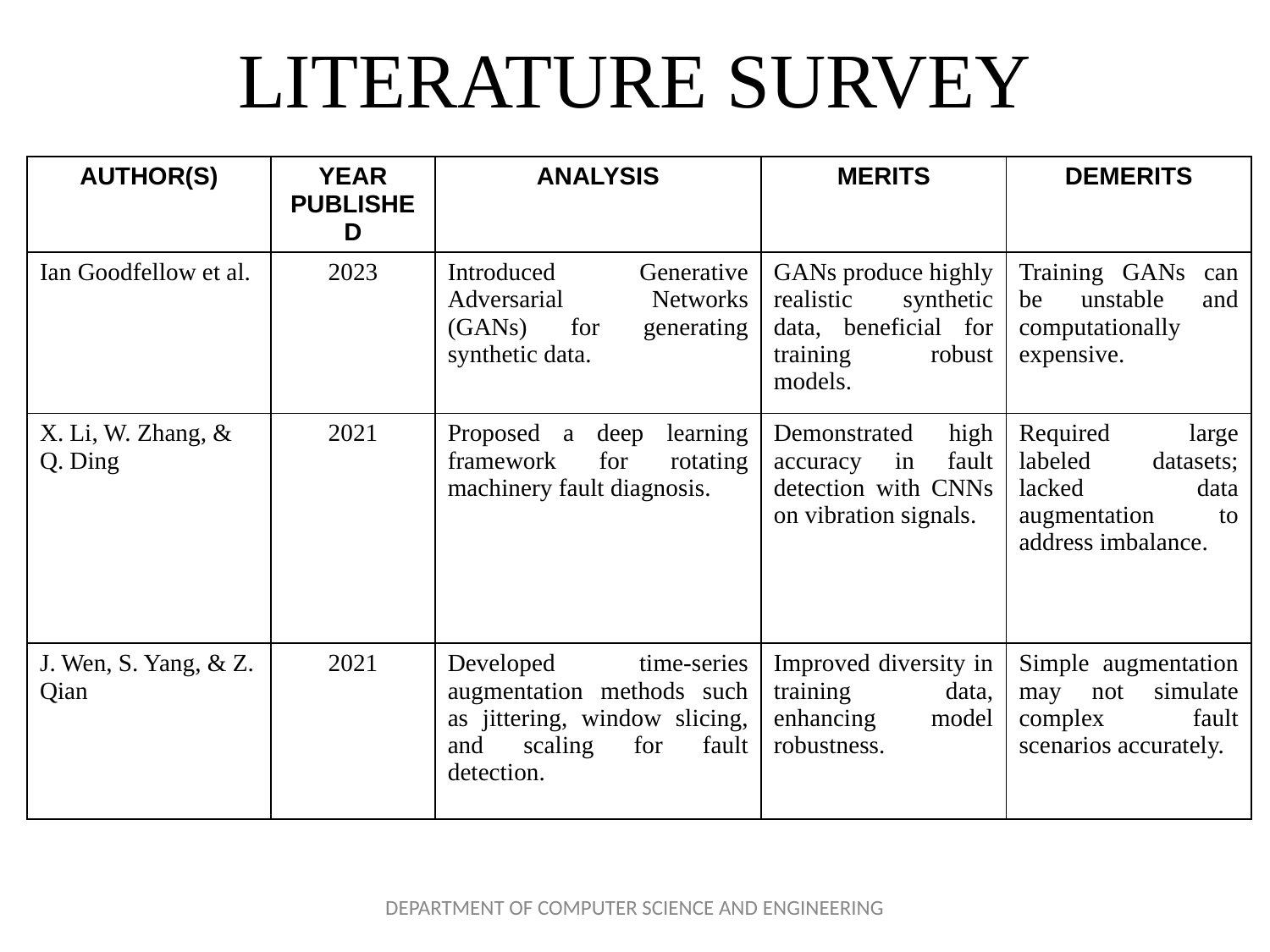

# LITERATURE SURVEY
| AUTHOR(S) | YEAR PUBLISHED | ANALYSIS | MERITS | DEMERITS |
| --- | --- | --- | --- | --- |
| Ian Goodfellow et al. | 2023 | Introduced Generative Adversarial Networks (GANs) for generating synthetic data. | GANs produce highly realistic synthetic data, beneficial for training robust models. | Training GANs can be unstable and computationally expensive. |
| X. Li, W. Zhang, & Q. Ding | 2021 | Proposed a deep learning framework for rotating machinery fault diagnosis. | Demonstrated high accuracy in fault detection with CNNs on vibration signals. | Required large labeled datasets; lacked data augmentation to address imbalance. |
| J. Wen, S. Yang, & Z. Qian | 2021 | Developed time-series augmentation methods such as jittering, window slicing, and scaling for fault detection. | Improved diversity in training data, enhancing model robustness. | Simple augmentation may not simulate complex fault scenarios accurately. |
DEPARTMENT OF COMPUTER SCIENCE AND ENGINEERING